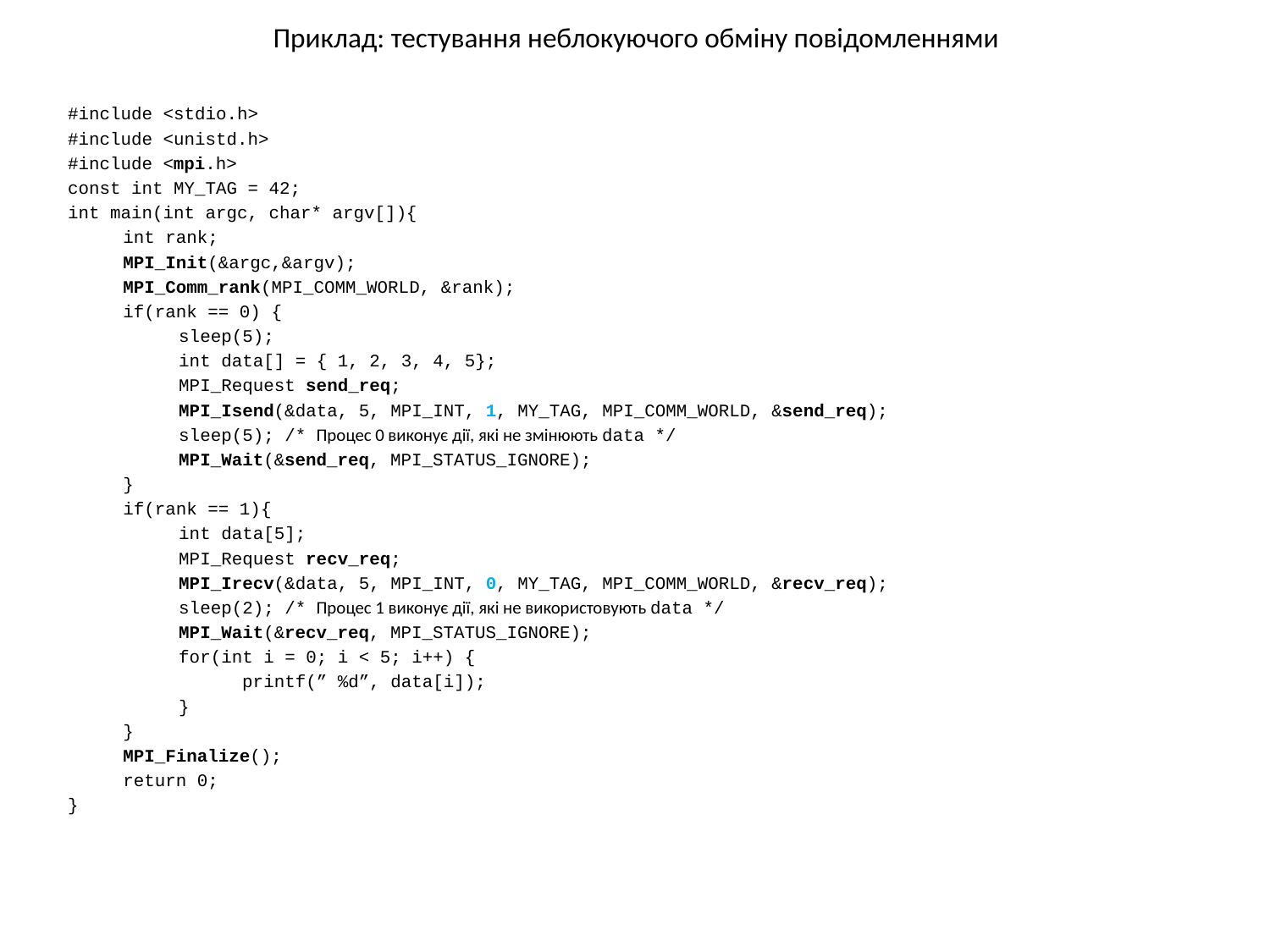

# Приклад: тестування неблокуючого обміну повідомленнями
#include <stdio.h>
#include <unistd.h>
#include <mpi.h>
const int MY_TAG = 42;
int main(int argc, char* argv[]){
int rank;
MPI_Init(&argc,&argv);
MPI_Comm_rank(MPI_COMM_WORLD, &rank);
if(rank == 0) {
sleep(5);
int data[] = { 1, 2, 3, 4, 5};
MPI_Request send_req;
MPI_Isend(&data, 5, MPI_INT, 1, MY_TAG, MPI_COMM_WORLD, &send_req);
sleep(5); /* Процес 0 виконує дії, які не змінюють data */
MPI_Wait(&send_req, MPI_STATUS_IGNORE);
}
if(rank == 1){
int data[5];
MPI_Request recv_req;
MPI_Irecv(&data, 5, MPI_INT, 0, MY_TAG, MPI_COMM_WORLD, &recv_req);
sleep(2); /* Процес 1 виконує дії, які не використовують data */
MPI_Wait(&recv_req, MPI_STATUS_IGNORE);
for(int i = 0; i < 5; i++) {
printf(” %d”, data[i]);
}
}
MPI_Finalize();
return 0;
}